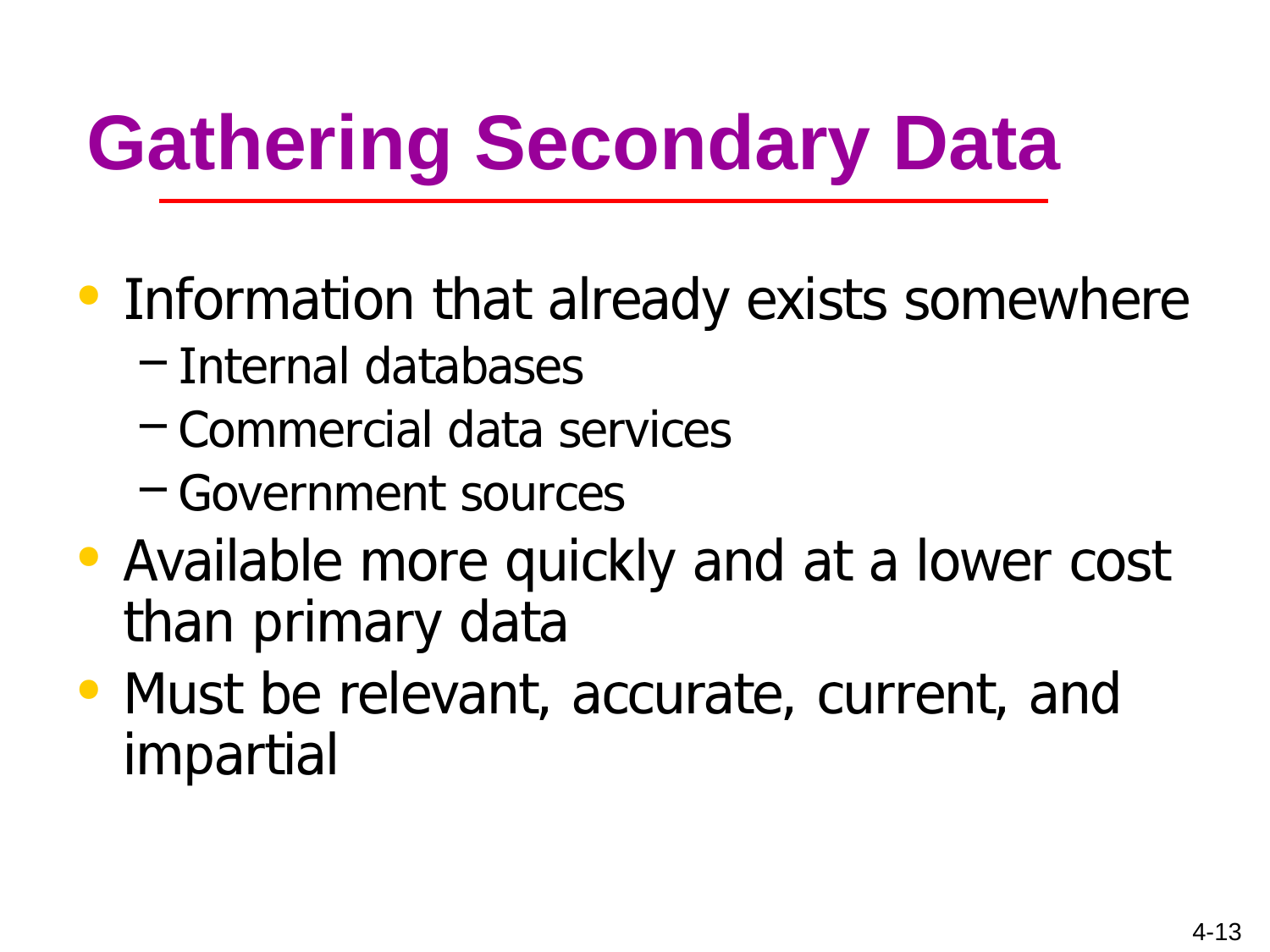

# Gathering Secondary Data
Information that already exists somewhere
Internal databases
Commercial data services
Government sources
Available more quickly and at a lower cost than primary data
Must be relevant, accurate, current, and impartial